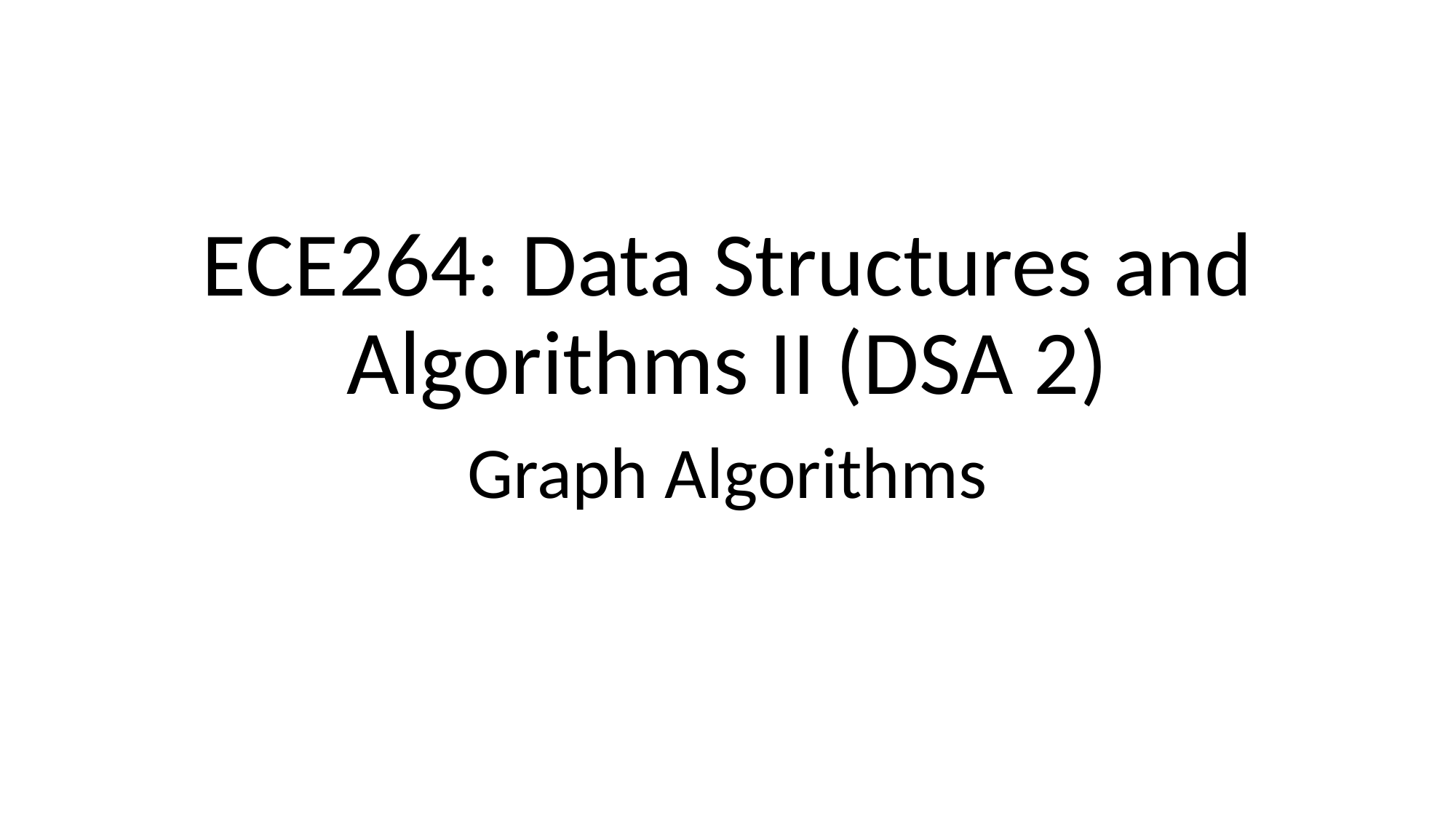

# ECE264: Data Structures and Algorithms II (DSA 2)
Graph Algorithms